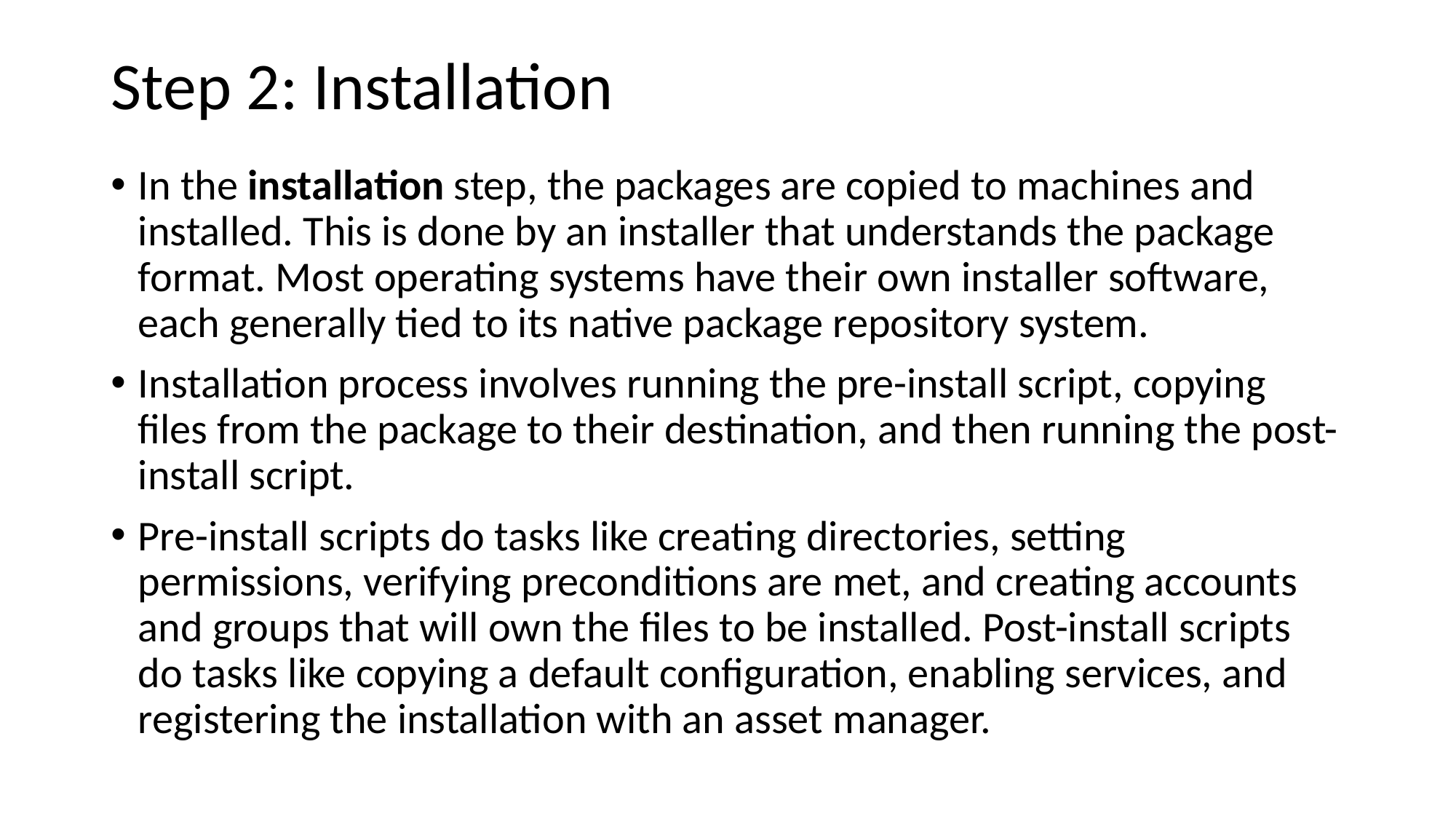

# Step 2: Installation
In the installation step, the packages are copied to machines and installed. This is done by an installer that understands the package format. Most operating systems have their own installer software, each generally tied to its native package repository system.
Installation process involves running the pre-install script, copying files from the package to their destination, and then running the post-install script.
Pre-install scripts do tasks like creating directories, setting permissions, verifying preconditions are met, and creating accounts and groups that will own the files to be installed. Post-install scripts do tasks like copying a default configuration, enabling services, and registering the installation with an asset manager.